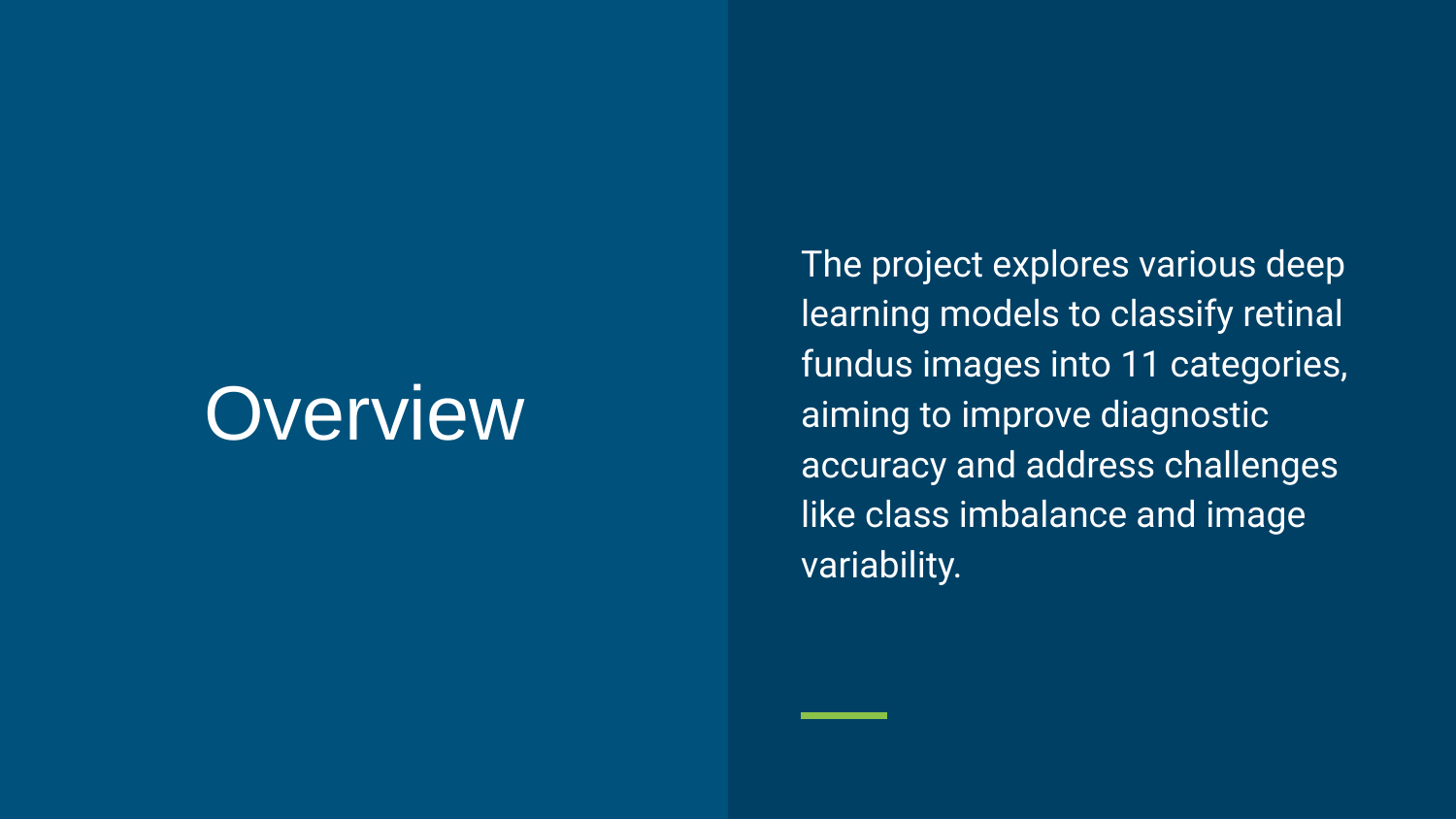

The project explores various deep learning models to classify retinal fundus images into 11 categories, aiming to improve diagnostic accuracy and address challenges like class imbalance and image variability.
# Overview